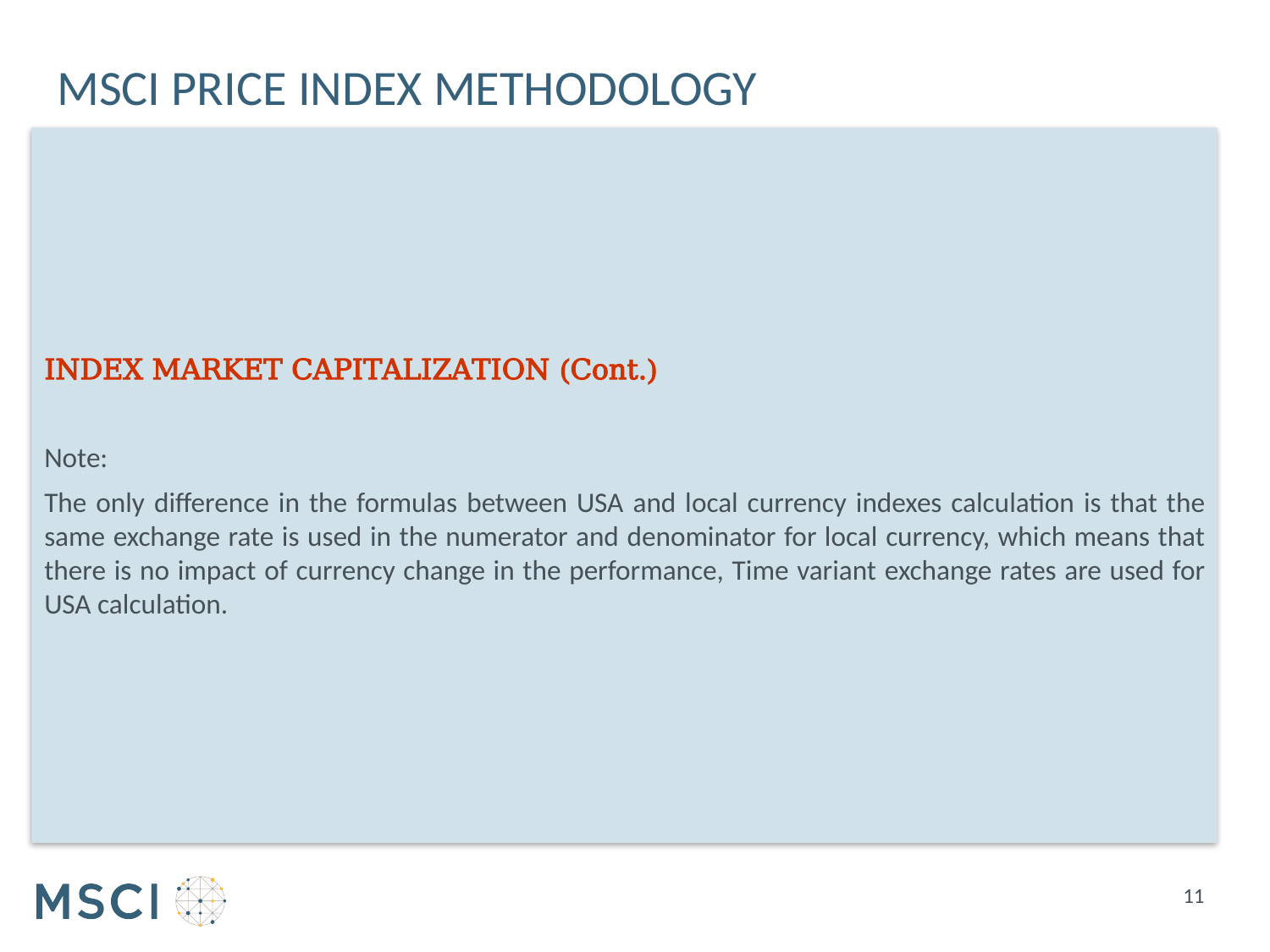

# MSCI Price Index Methodology
INDEX MARKET CAPITALIZATION (Cont.)

Note:
The only difference in the formulas between USA and local currency indexes calculation is that the same exchange rate is used in the numerator and denominator for local currency, which means that there is no impact of currency change in the performance, Time variant exchange rates are used for USA calculation.
11